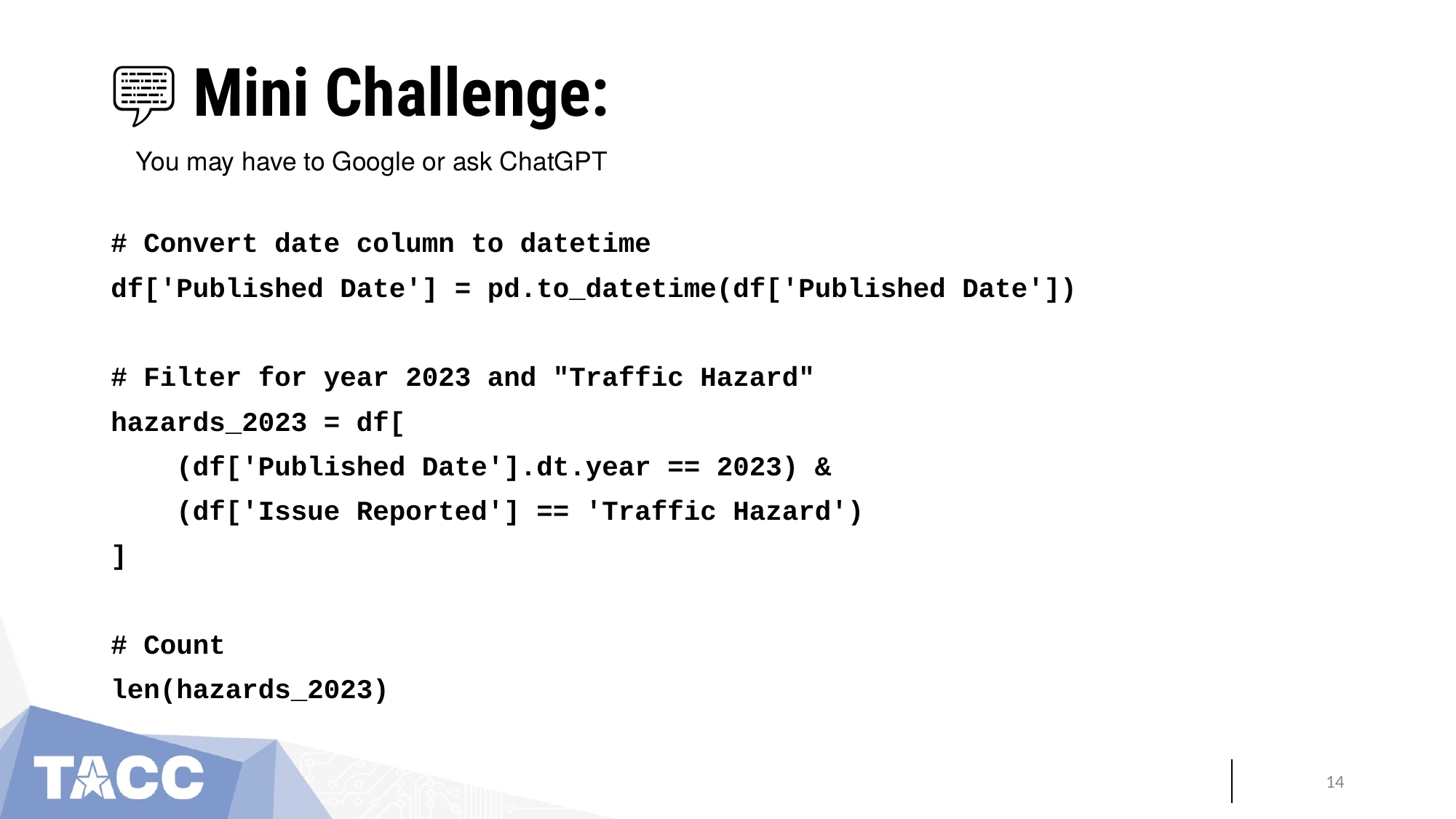

# 💬 Mini Challenge:
You may have to Google or ask ChatGPT
# Convert date column to datetime
df['Published Date'] = pd.to_datetime(df['Published Date'])

# Filter for year 2023 and "Traffic Hazard"
hazards_2023 = df[
    (df['Published Date'].dt.year == 2023) &
    (df['Issue Reported'] == 'Traffic Hazard')
]

# Count
len(hazards_2023)

14